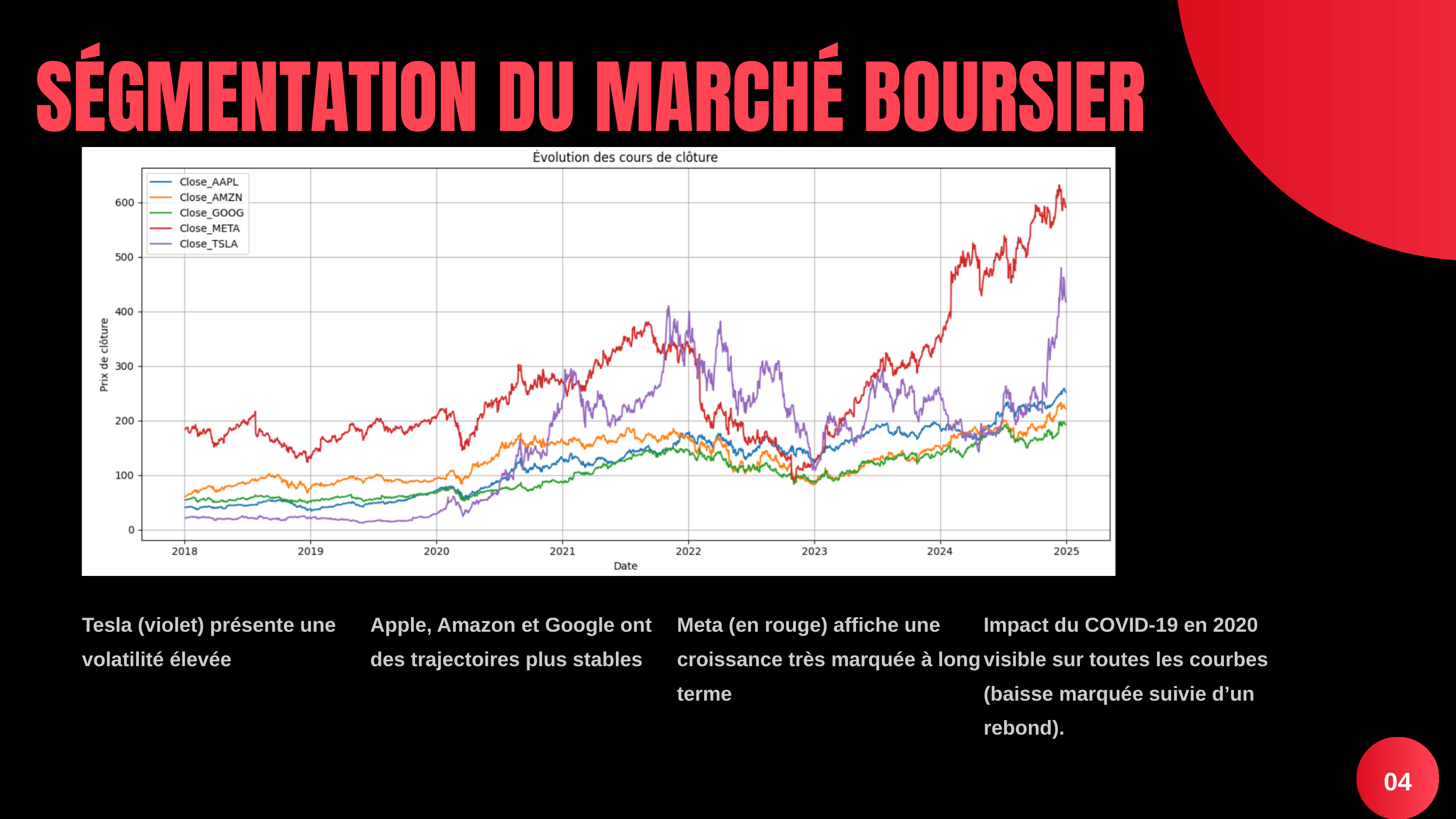

SÉGMENTATION DU MARCHÉ BOURSIER

Tesla (violet) présente une volatilité élevée
Apple, Amazon et Google ont des trajectoires plus stables
Meta (en rouge) affiche une croissance très marquée à long terme
Impact du COVID-19 en 2020 visible sur toutes les courbes (baisse marquée suivie d’un rebond).

04